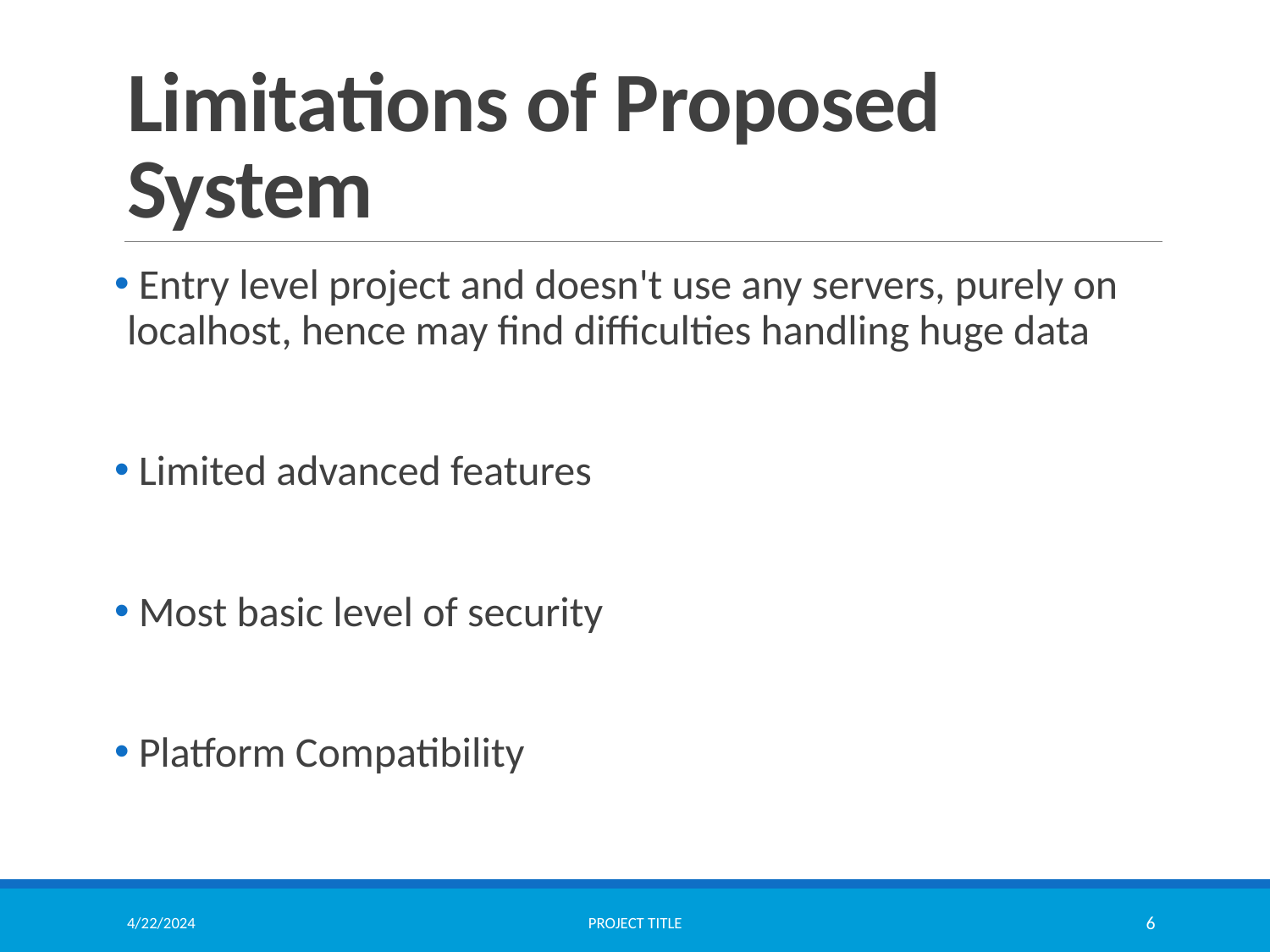

# Limitations of Proposed System
 Entry level project and doesn't use any servers, purely on localhost, hence may find difficulties handling huge data

 Limited advanced features

 Most basic level of security

 Platform Compatibility
4/22/2024
Project Title
6